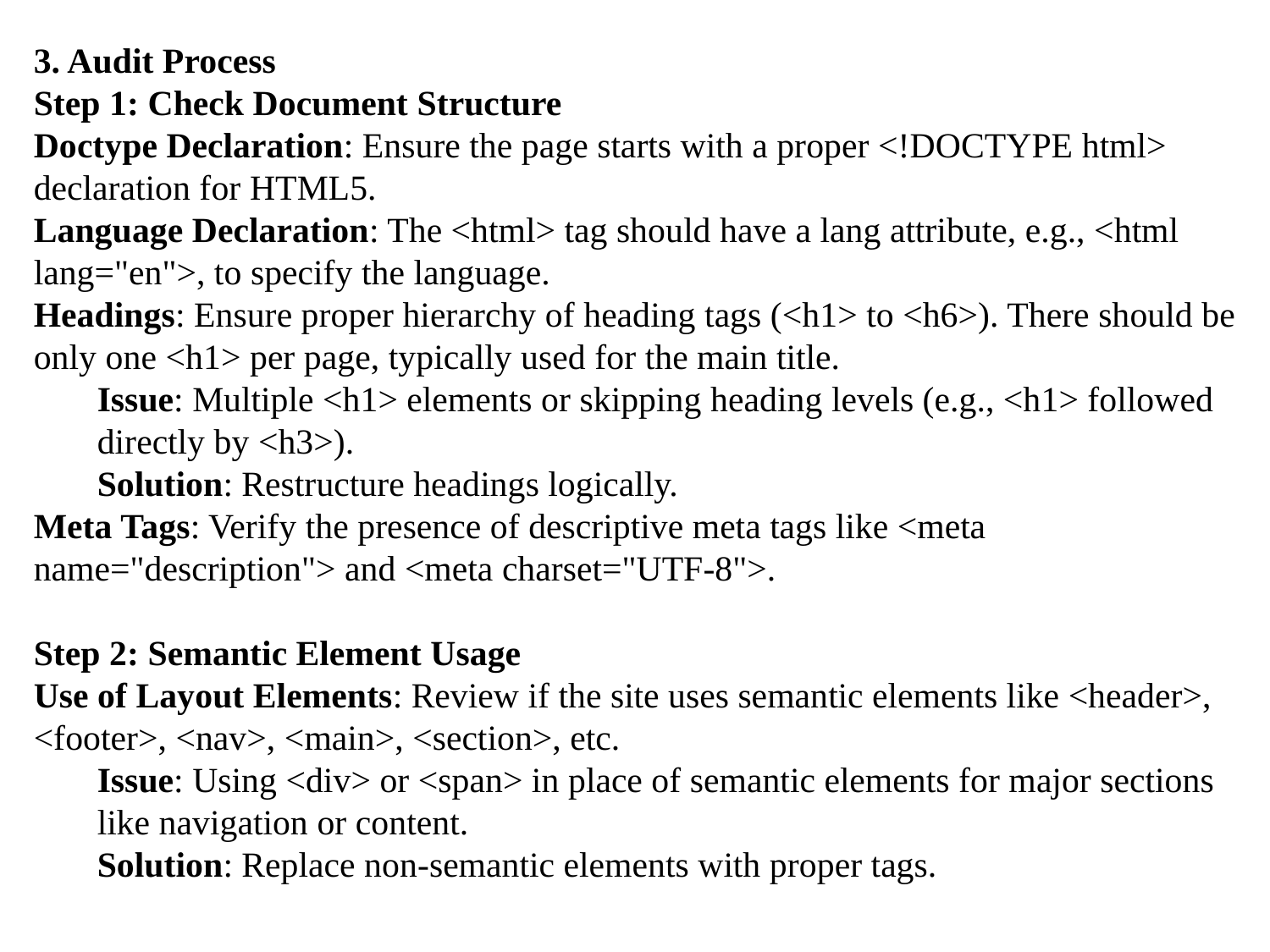

3. Audit Process
Step 1: Check Document Structure
Doctype Declaration: Ensure the page starts with a proper <!DOCTYPE html> declaration for HTML5.
Language Declaration: The <html> tag should have a lang attribute, e.g., <html lang="en">, to specify the language.
Headings: Ensure proper hierarchy of heading tags (<h1> to <h6>). There should be only one <h1> per page, typically used for the main title.
Issue: Multiple <h1> elements or skipping heading levels (e.g., <h1> followed directly by <h3>).
Solution: Restructure headings logically.
Meta Tags: Verify the presence of descriptive meta tags like <meta name="description"> and <meta charset="UTF-8">.

Step 2: Semantic Element Usage
Use of Layout Elements: Review if the site uses semantic elements like <header>, <footer>, <nav>, <main>, <section>, etc.
Issue: Using <div> or <span> in place of semantic elements for major sections like navigation or content.
Solution: Replace non-semantic elements with proper tags.